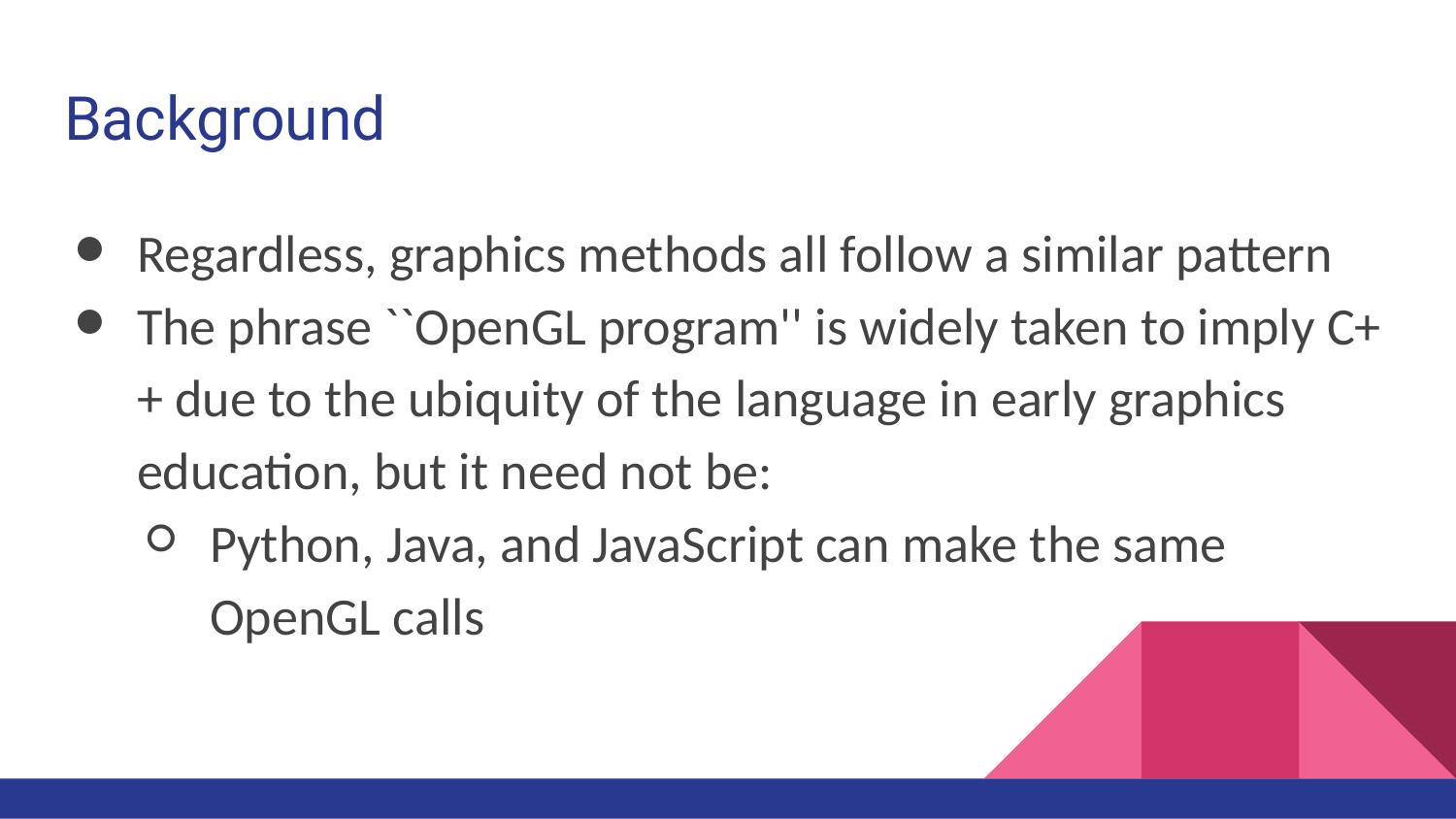

# Background
Regardless, graphics methods all follow a similar pattern
The phrase ``OpenGL program'' is widely taken to imply C++ due to the ubiquity of the language in early graphics education, but it need not be:
Python, Java, and JavaScript can make the same OpenGL calls